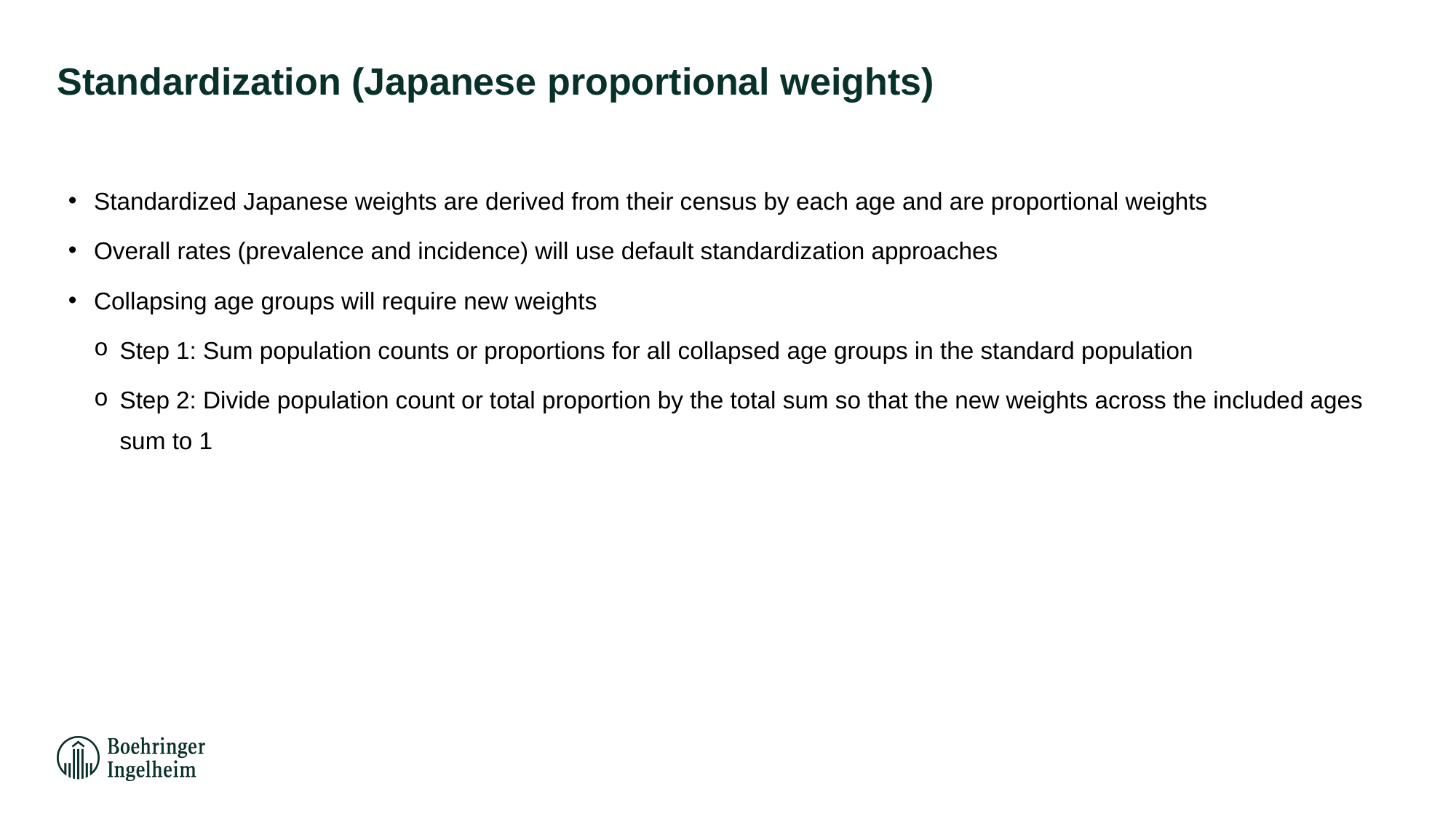

# Standardization (Japanese proportional weights)
Standardized Japanese weights are derived from their census by each age and are proportional weights
Overall rates (prevalence and incidence) will use default standardization approaches
Collapsing age groups will require new weights
Step 1: Sum population counts or proportions for all collapsed age groups in the standard population
Step 2: Divide population count or total proportion by the total sum so that the new weights across the included ages sum to 1